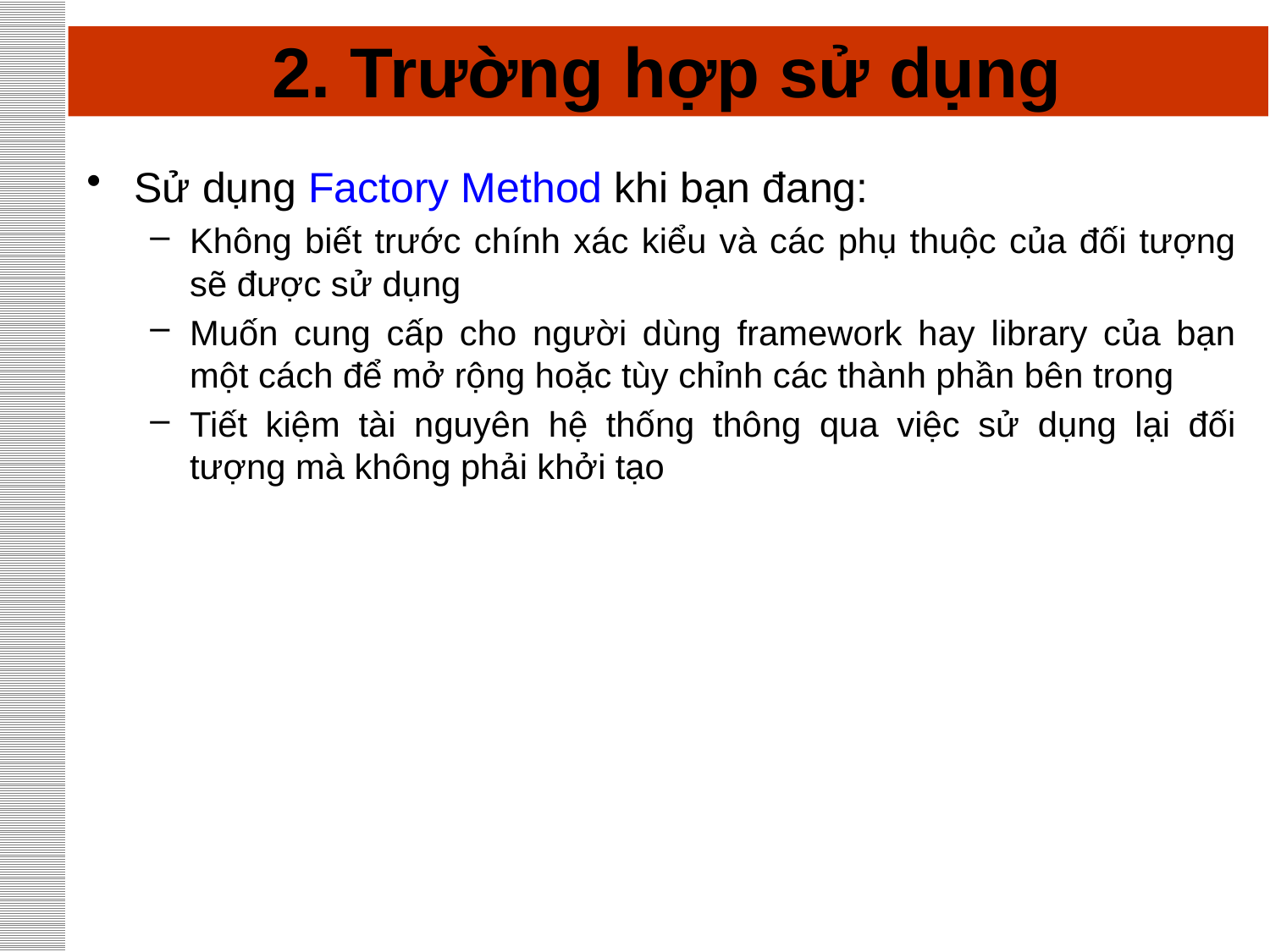

# 2. Trường hợp sử dụng
Sử dụng Factory Method khi bạn đang:
Không biết trước chính xác kiểu và các phụ thuộc của đối tượng sẽ được sử dụng
Muốn cung cấp cho người dùng framework hay library của bạn một cách để mở rộng hoặc tùy chỉnh các thành phần bên trong
Tiết kiệm tài nguyên hệ thống thông qua việc sử dụng lại đối tượng mà không phải khởi tạo